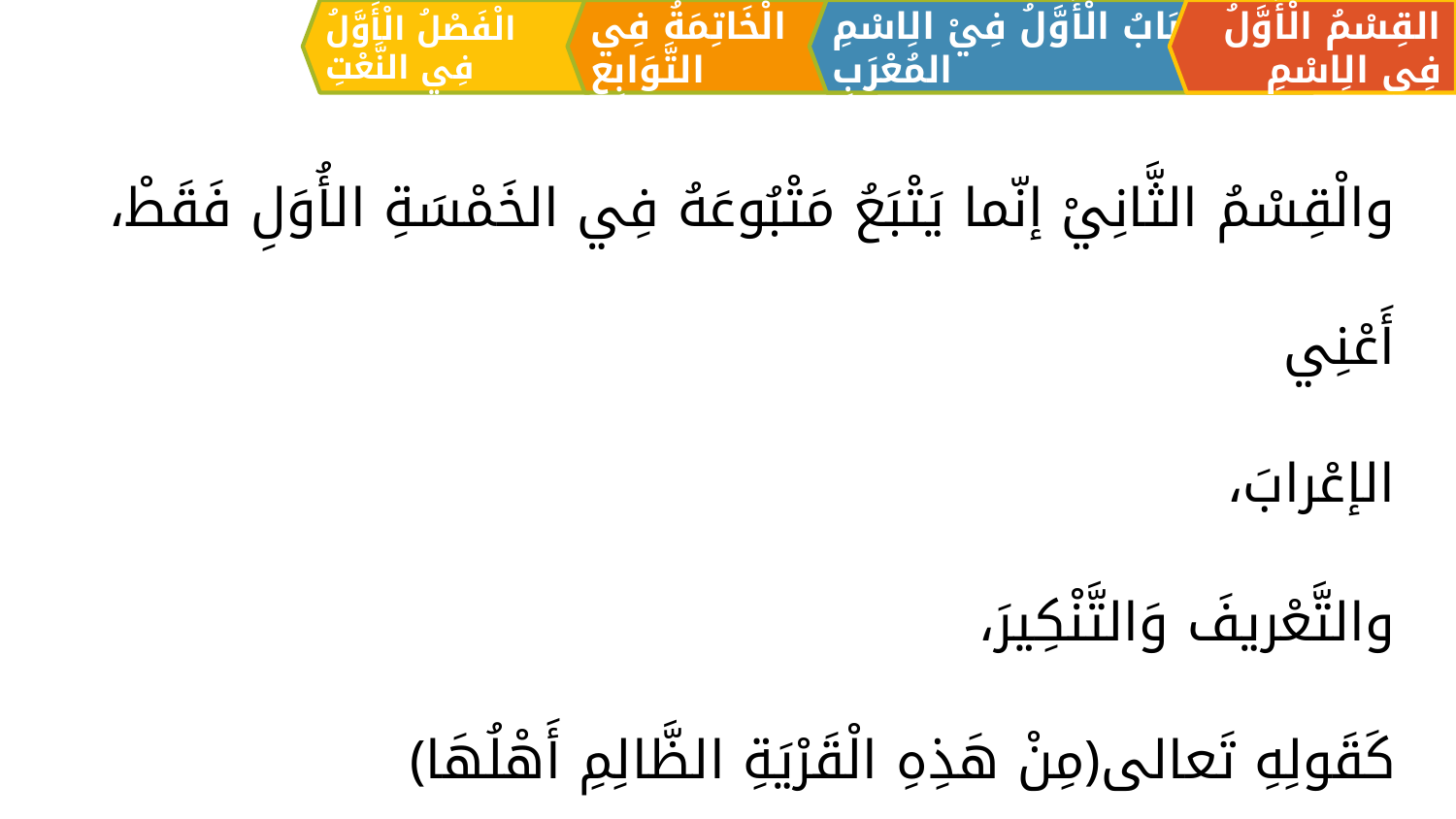

الْفَصْلُ الْأَوَّلُ فِي النَّعْتِ
الْخَاتِمَةُ فِي التَّوَابِعِ
القِسْمُ الْأَوَّلُ فِي الِاسْمِ
اَلبَابُ الْأَوَّلُ فِيْ الِاسْمِ المُعْرَبِ
والْقِسْمُ الثَّانِيْ إنّما يَتْبَعُ مَتْبُوعَهُ فِي الخَمْسَةِ الأُوَلِ فَقَطْ،
أَعْنِي
	الإعْرابَ،
	والتَّعْريفَ وَالتَّنْكِيرَ،
كَقَولِهِ تَعالى﴿مِنْ هَذِهِ الْقَرْيَةِ الظَّالِمِ أَهْلُهَا﴾